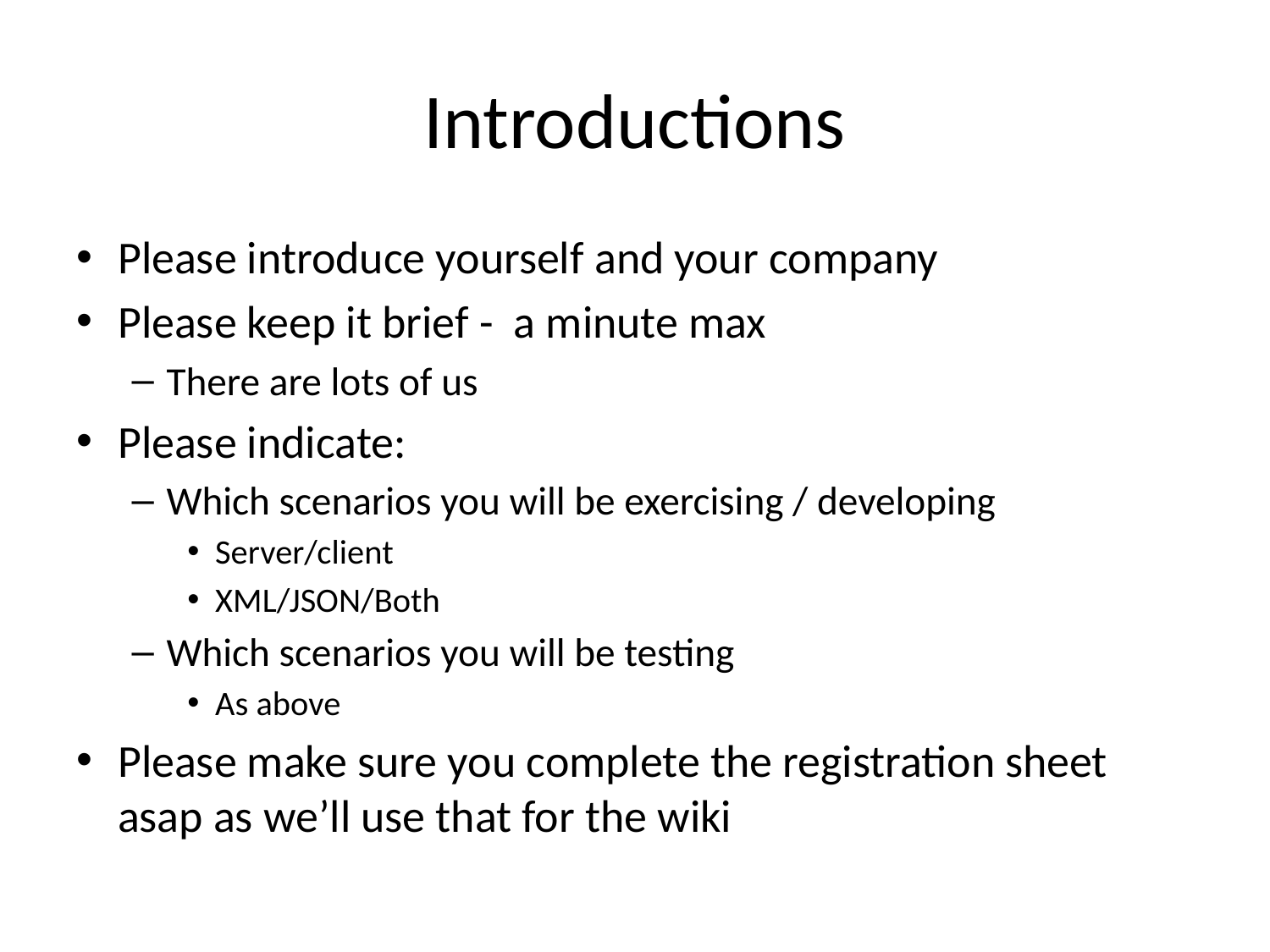

# Introductions
Please introduce yourself and your company
Please keep it brief -  a minute max
There are lots of us
Please indicate:
Which scenarios you will be exercising / developing
Server/client
XML/JSON/Both
Which scenarios you will be testing
As above
Please make sure you complete the registration sheet asap as we’ll use that for the wiki